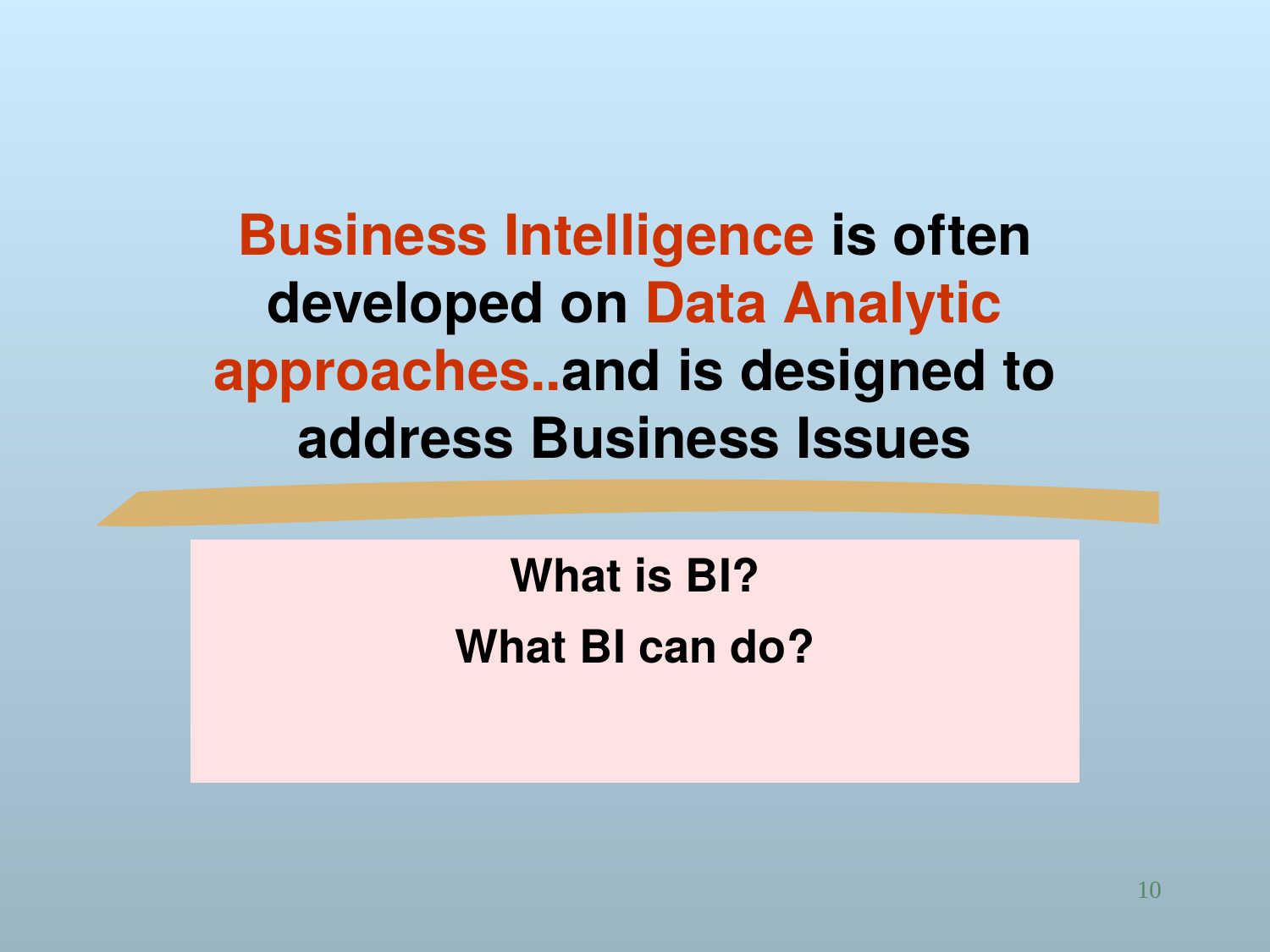

# Business Intelligence is often developed on Data Analytic approaches..and is designed to address Business Issues
What is BI?
What BI can do?
10